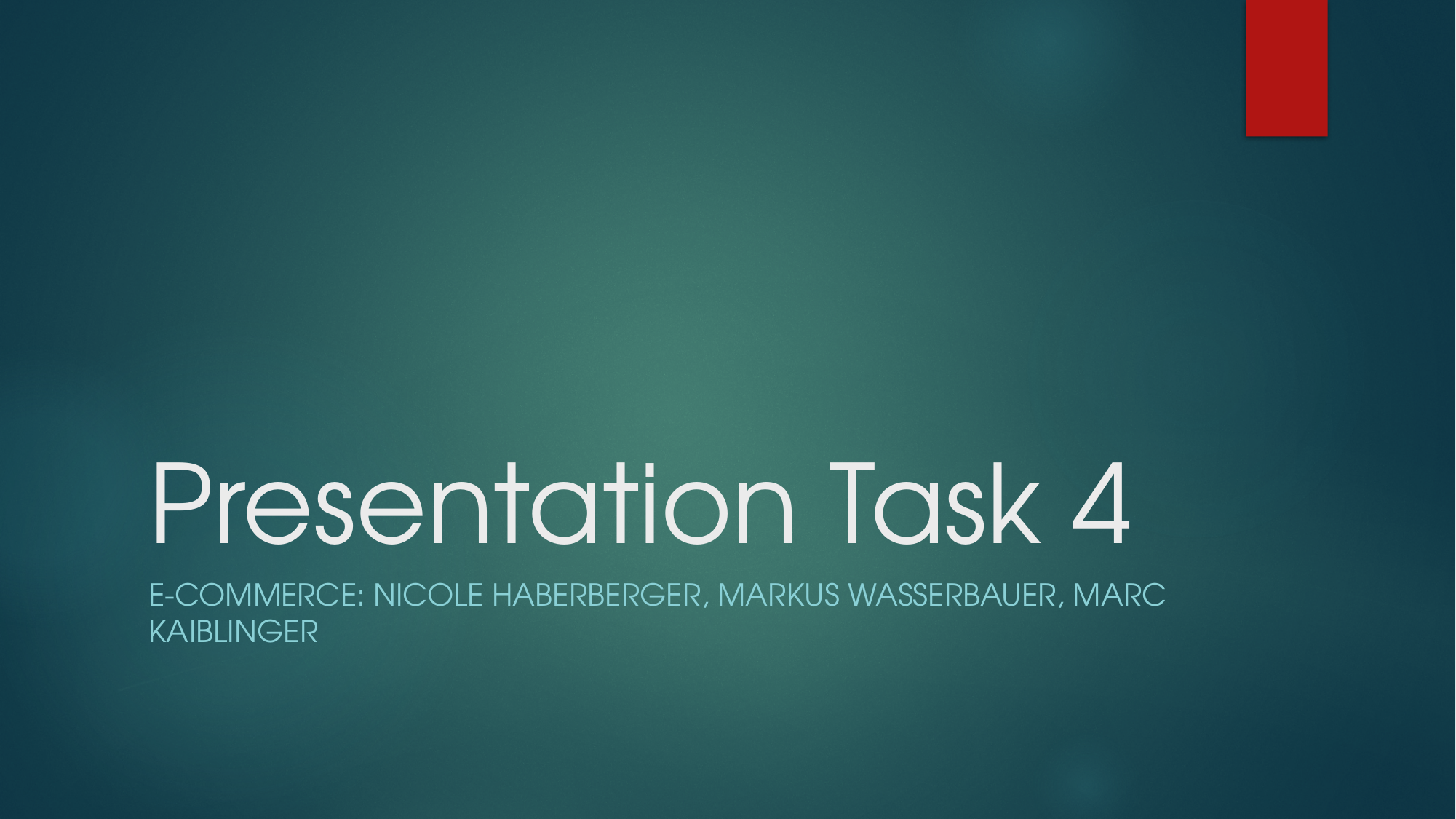

# Presentation Task 4
E-Commerce: Nicole HaberbERGER, Markus Wasserbauer, Marc Kaiblinger